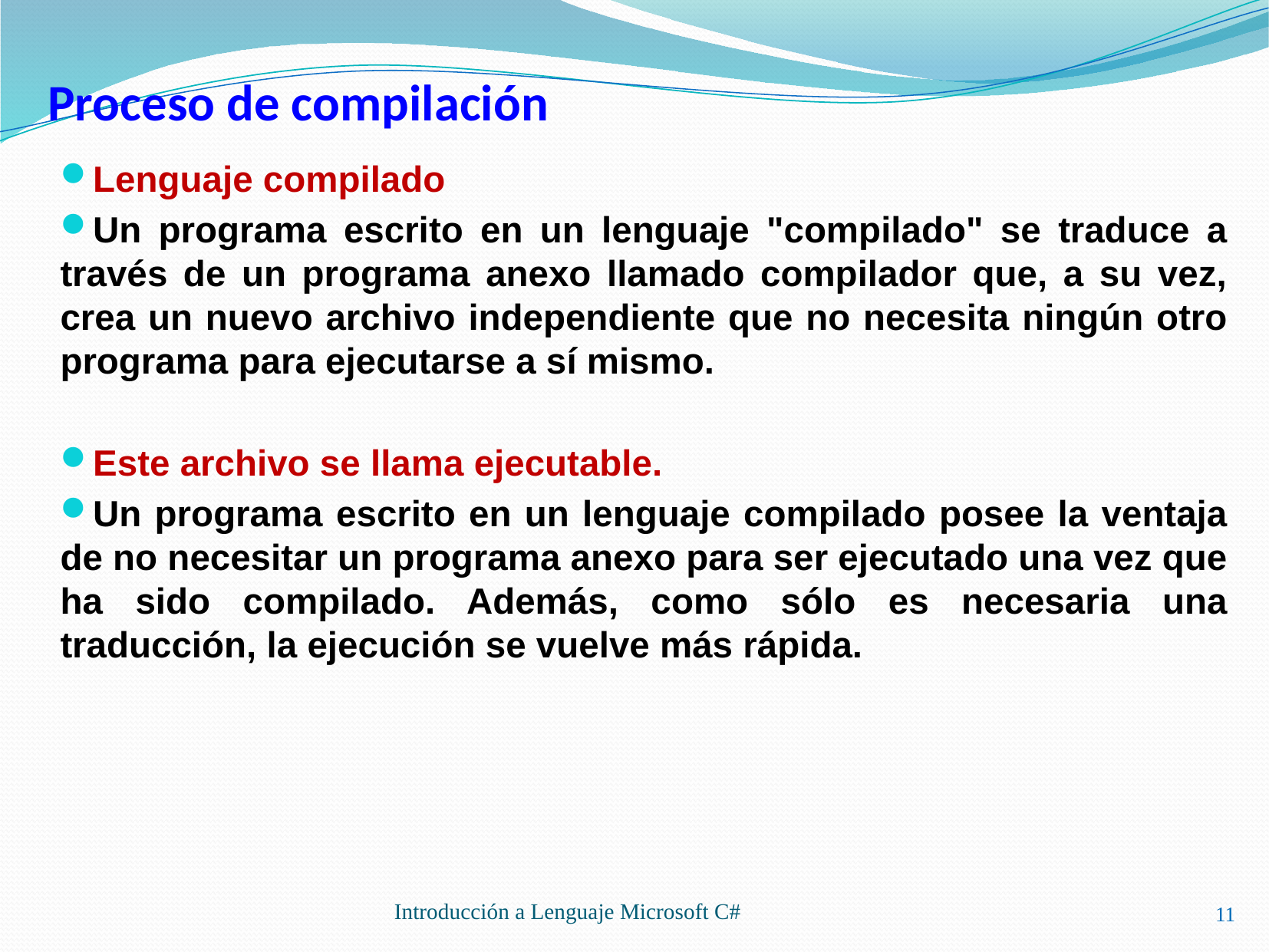

# Proceso de compilación
Lenguaje compilado
Un programa escrito en un lenguaje "compilado" se traduce a través de un programa anexo llamado compilador que, a su vez, crea un nuevo archivo independiente que no necesita ningún otro programa para ejecutarse a sí mismo.

Este archivo se llama ejecutable.
Un programa escrito en un lenguaje compilado posee la ventaja de no necesitar un programa anexo para ser ejecutado una vez que ha sido compilado. Además, como sólo es necesaria una traducción, la ejecución se vuelve más rápida.

11
Introducción a Lenguaje Microsoft C#